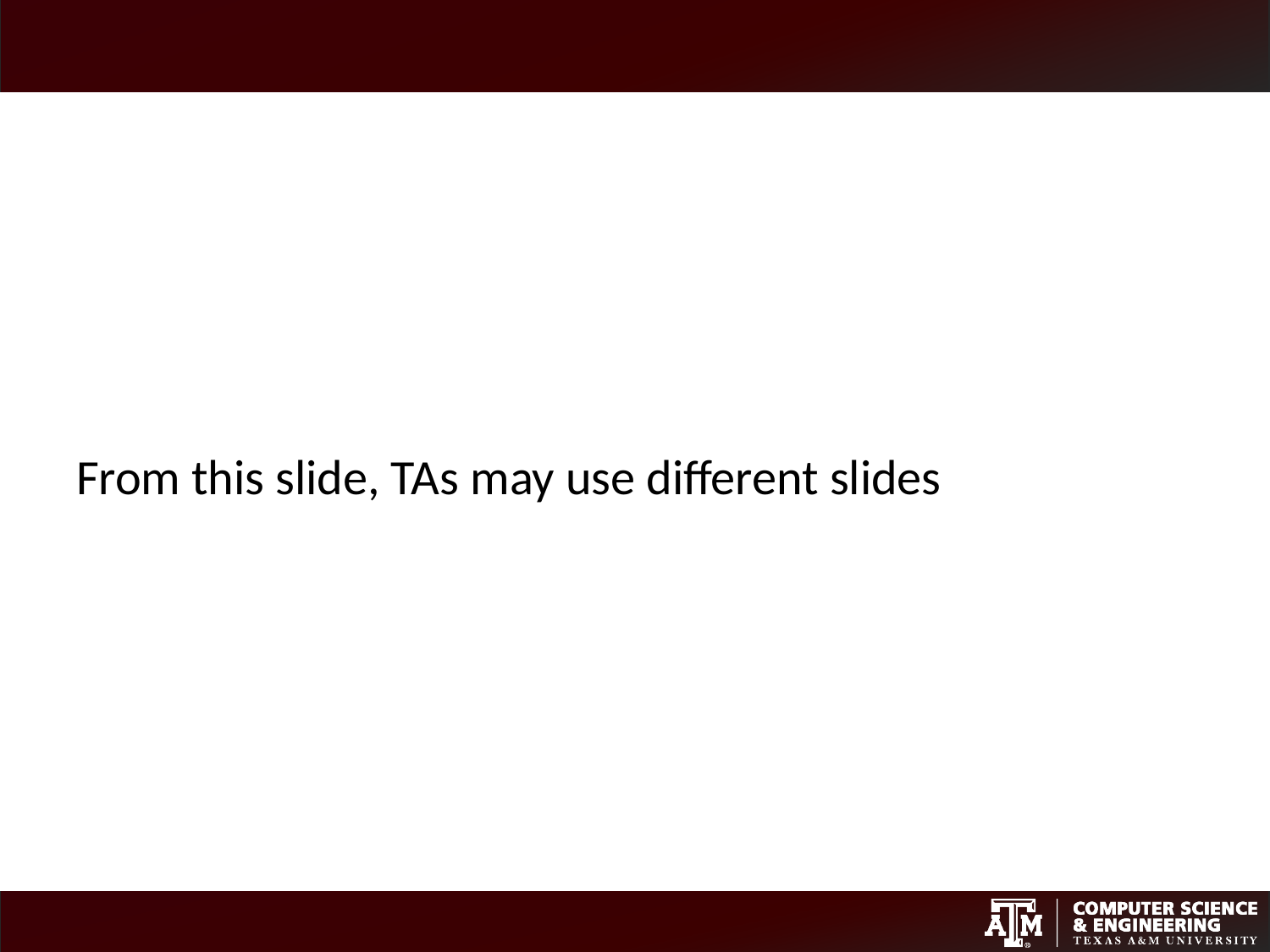

#

From this slide, TAs may use different slides